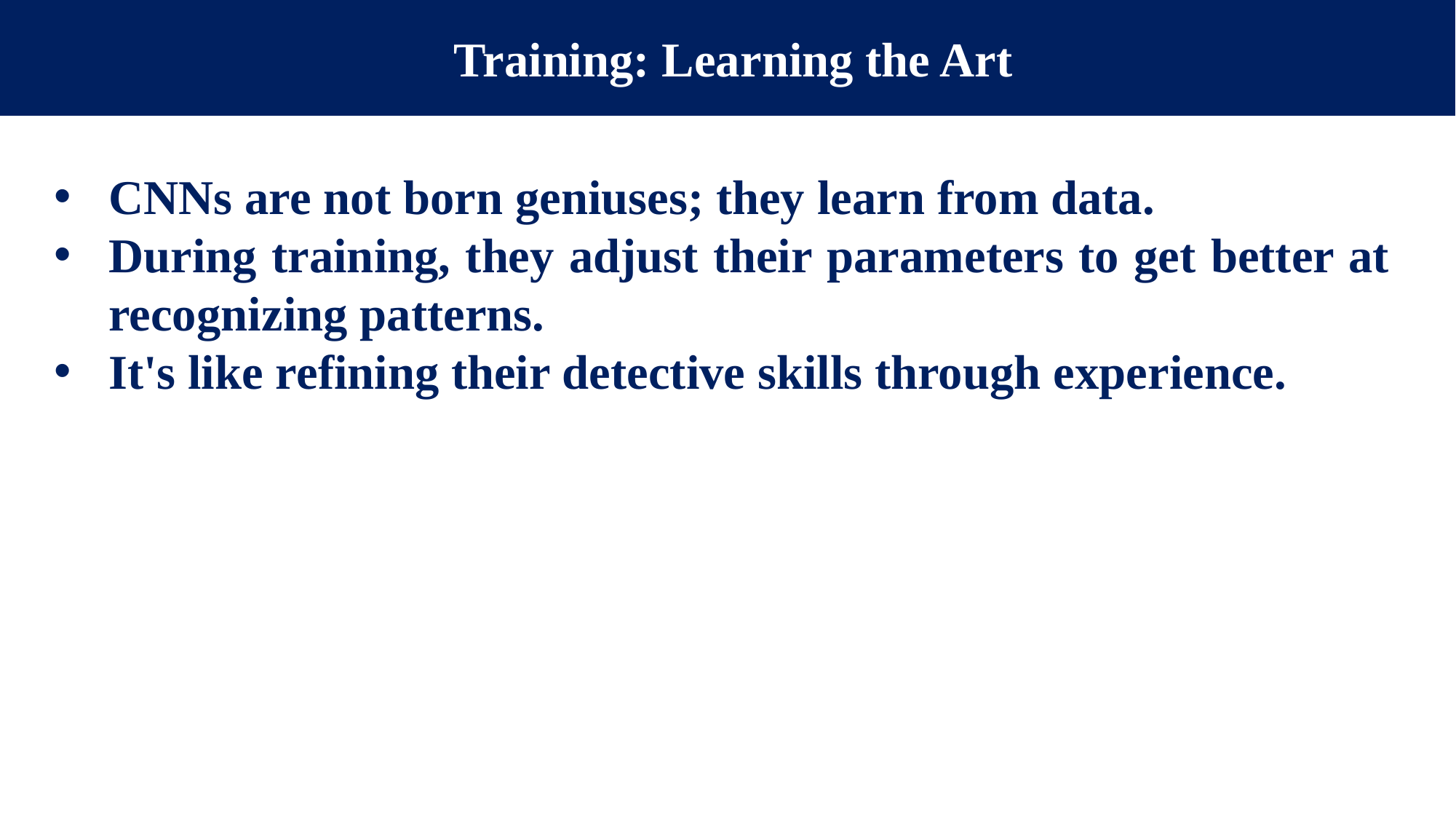

Training: Learning the Art
CNNs are not born geniuses; they learn from data.
During training, they adjust their parameters to get better at recognizing patterns.
It's like refining their detective skills through experience.